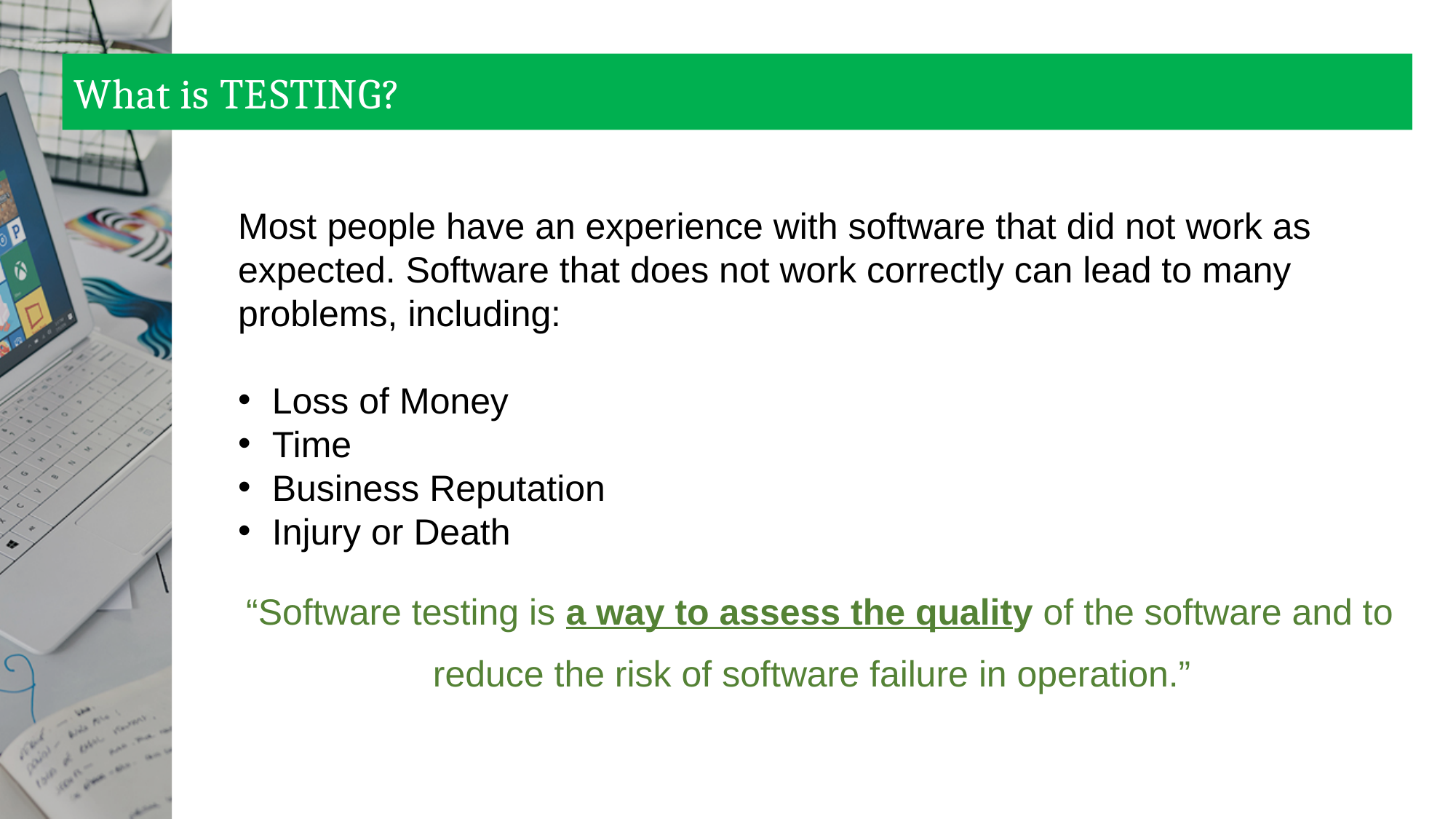

# What is TESTING?
Most people have an experience with software that did not work as expected. Software that does not work correctly can lead to many problems, including:

Loss of Money
Time
Business Reputation
Injury or Death

“Software testing is a way to assess the quality of the software and to reduce the risk of software failure in operation.”